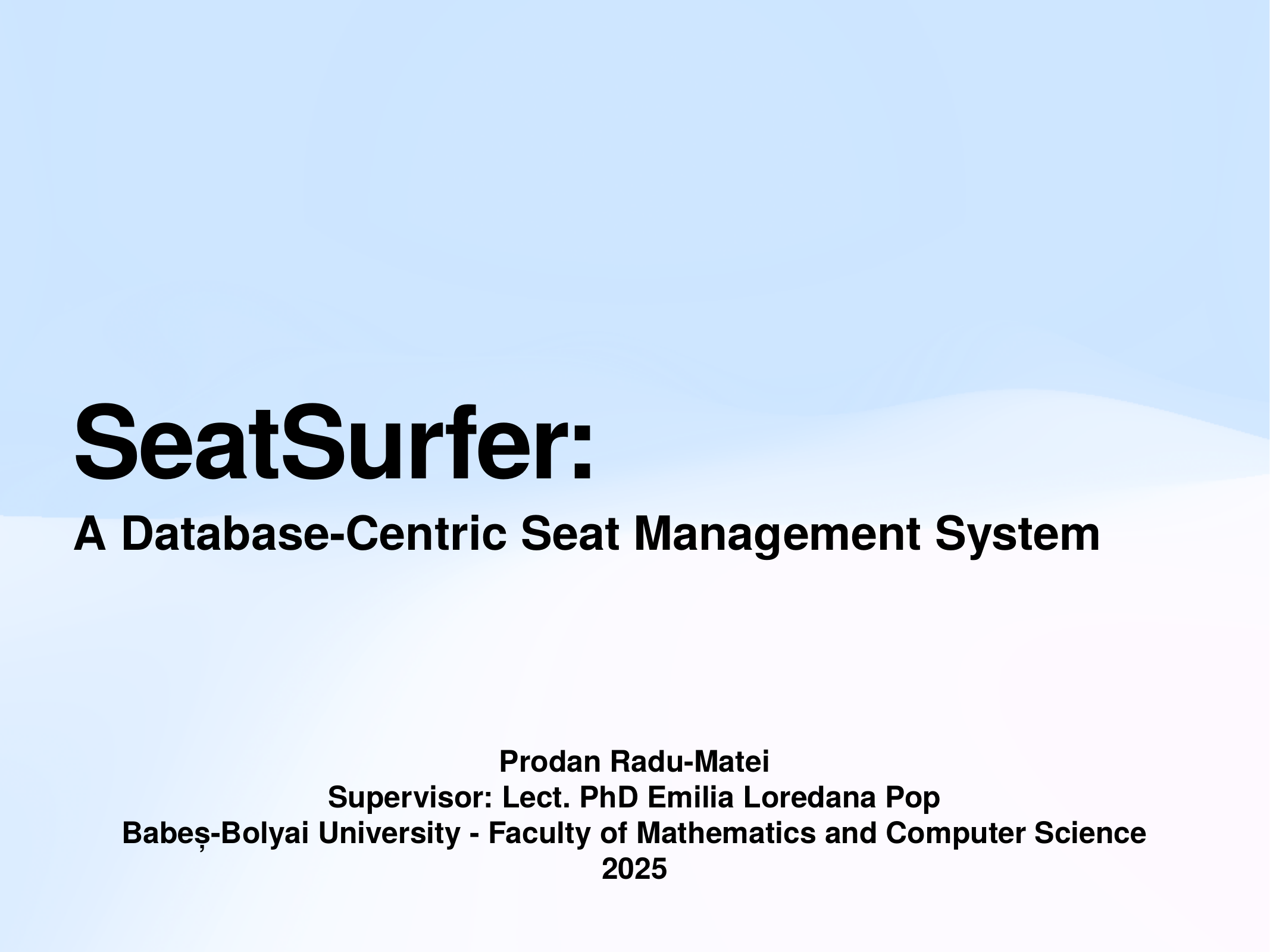

# SeatSurfer:
A Database-Centric Seat Management System
Prodan Radu-Matei
Supervisor: Lect. PhD Emilia Loredana Pop
Babeș-Bolyai University - Faculty of Mathematics and Computer Science
2025